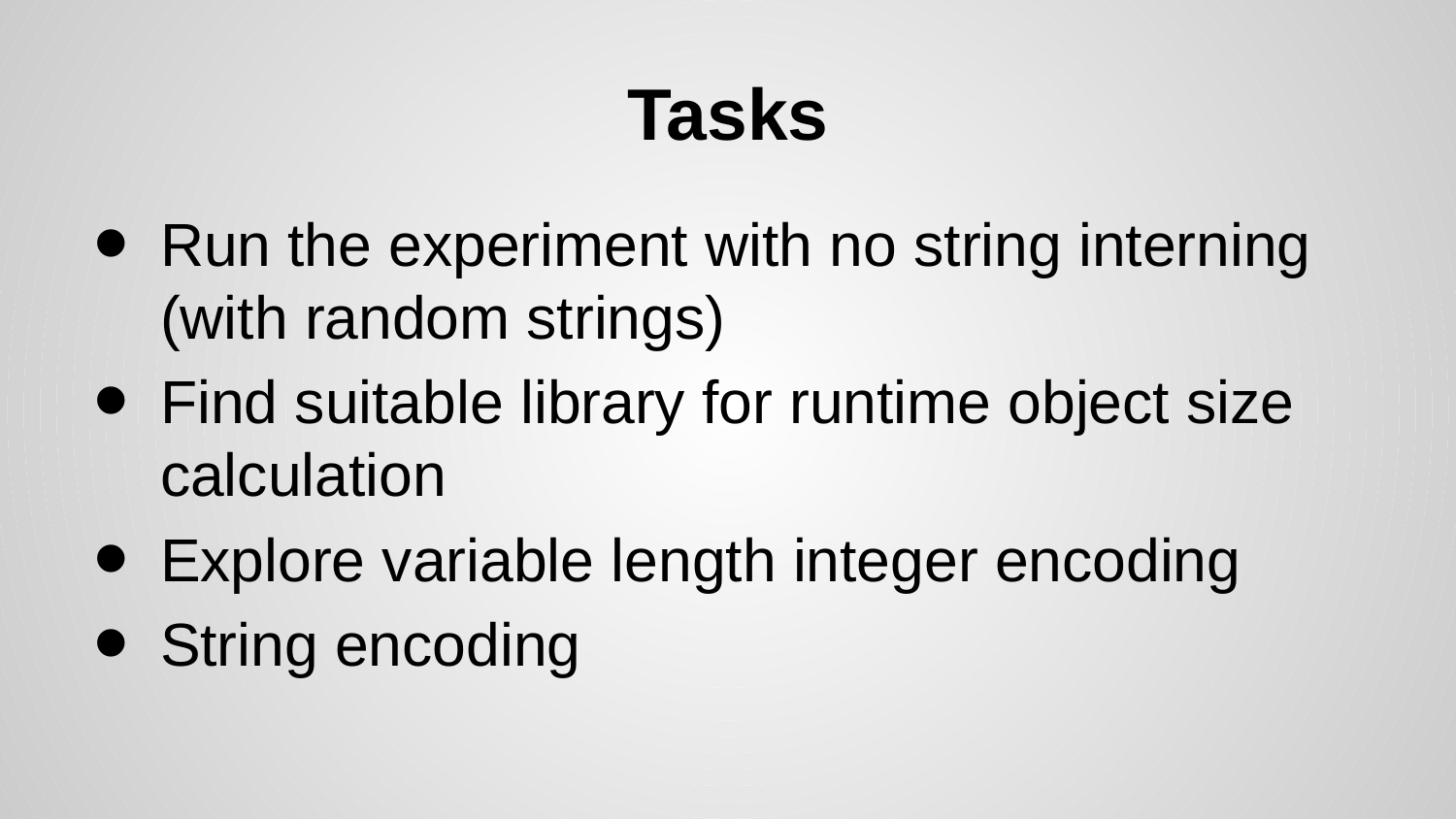

# Tasks
Run the experiment with no string interning (with random strings)
Find suitable library for runtime object size calculation
Explore variable length integer encoding
String encoding